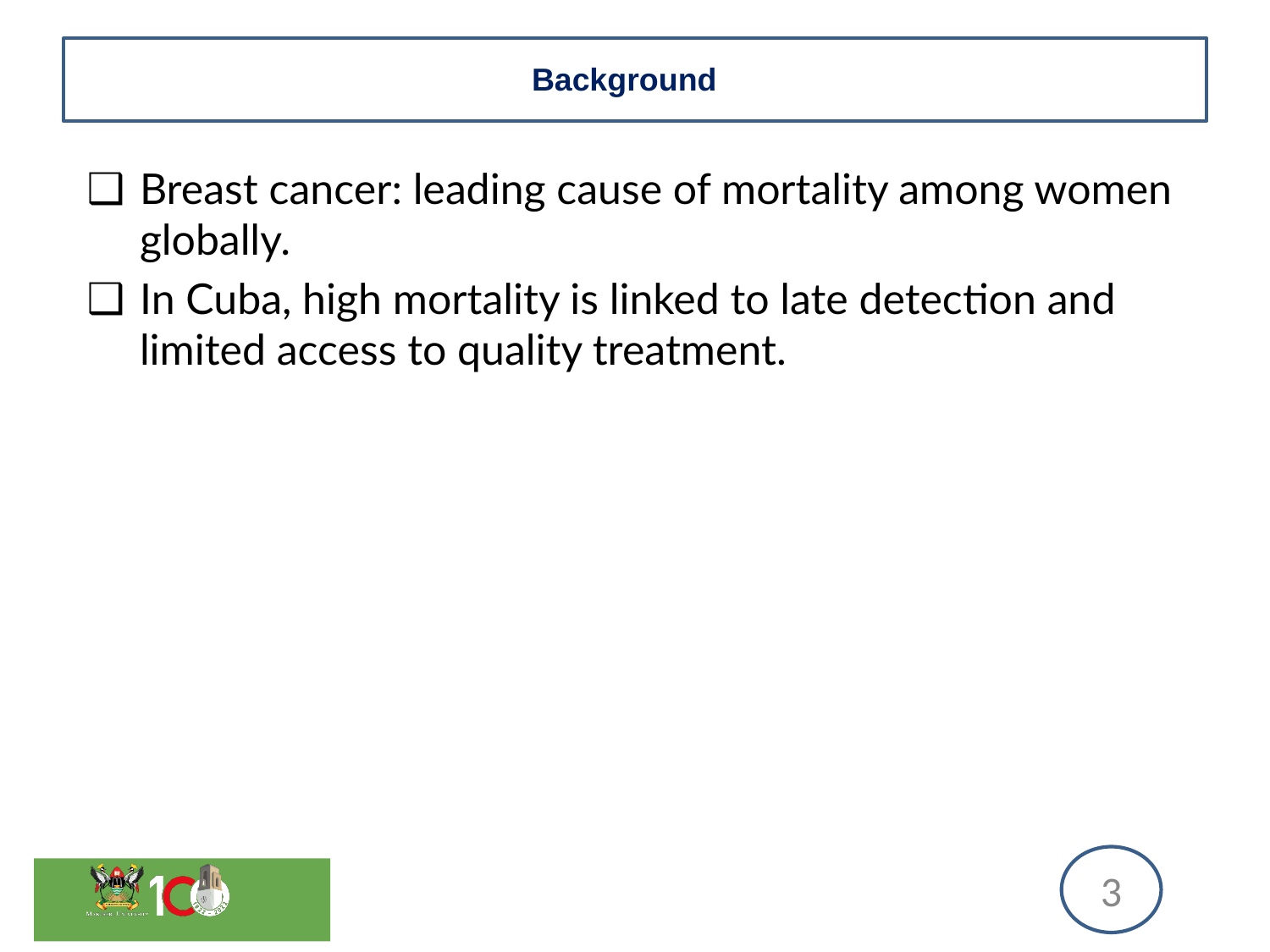

# Background
Breast cancer: leading cause of mortality among women globally.
In Cuba, high mortality is linked to late detection and limited access to quality treatment.